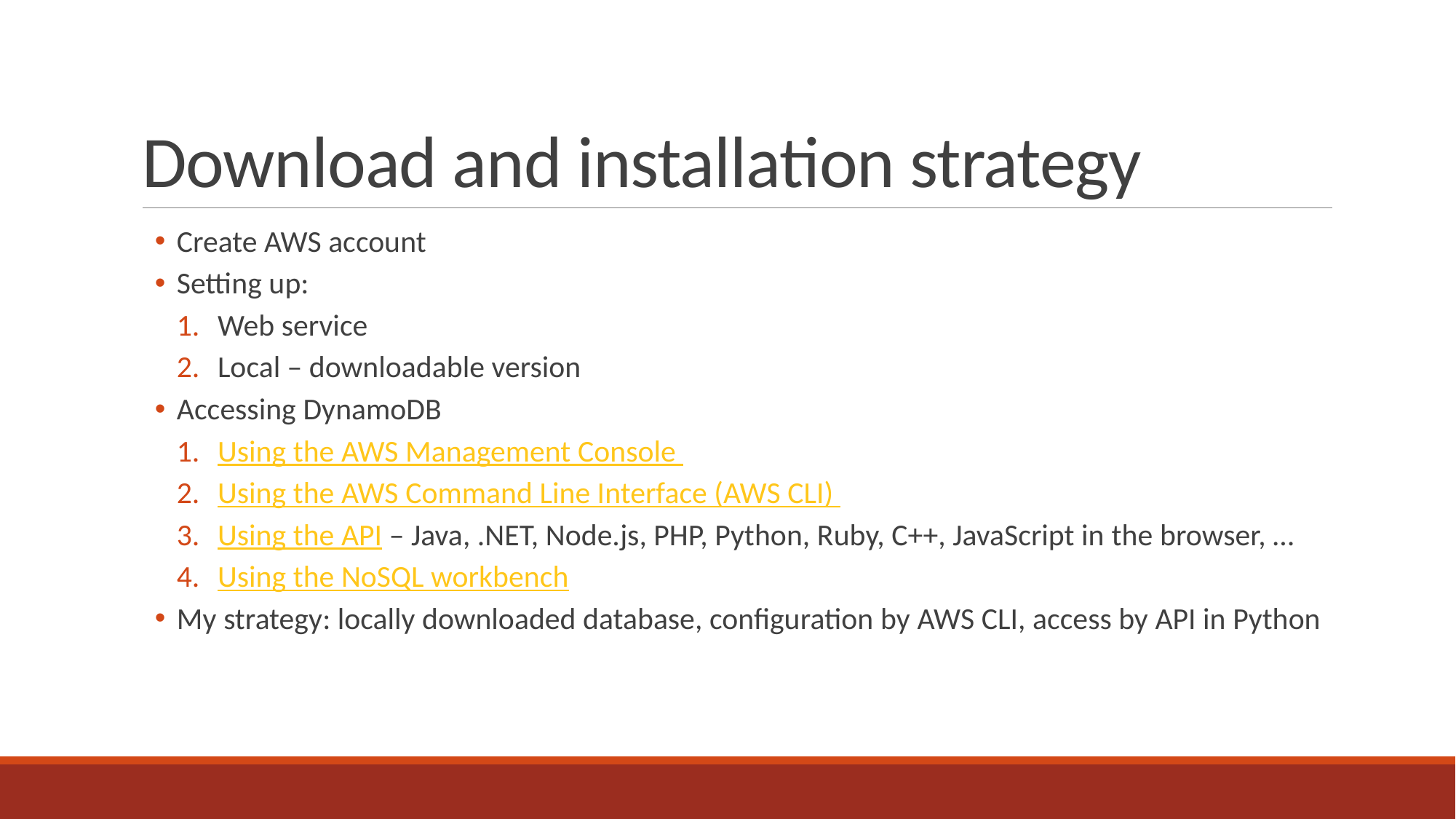

# Download and installation strategy
Create AWS account
Setting up:
Web service
Local – downloadable version
Accessing DynamoDB
Using the AWS Management Console
Using the AWS Command Line Interface (AWS CLI)
Using the API – Java, .NET, Node.js, PHP, Python, Ruby, C++, JavaScript in the browser, …
Using the NoSQL workbench
My strategy: locally downloaded database, configuration by AWS CLI, access by API in Python